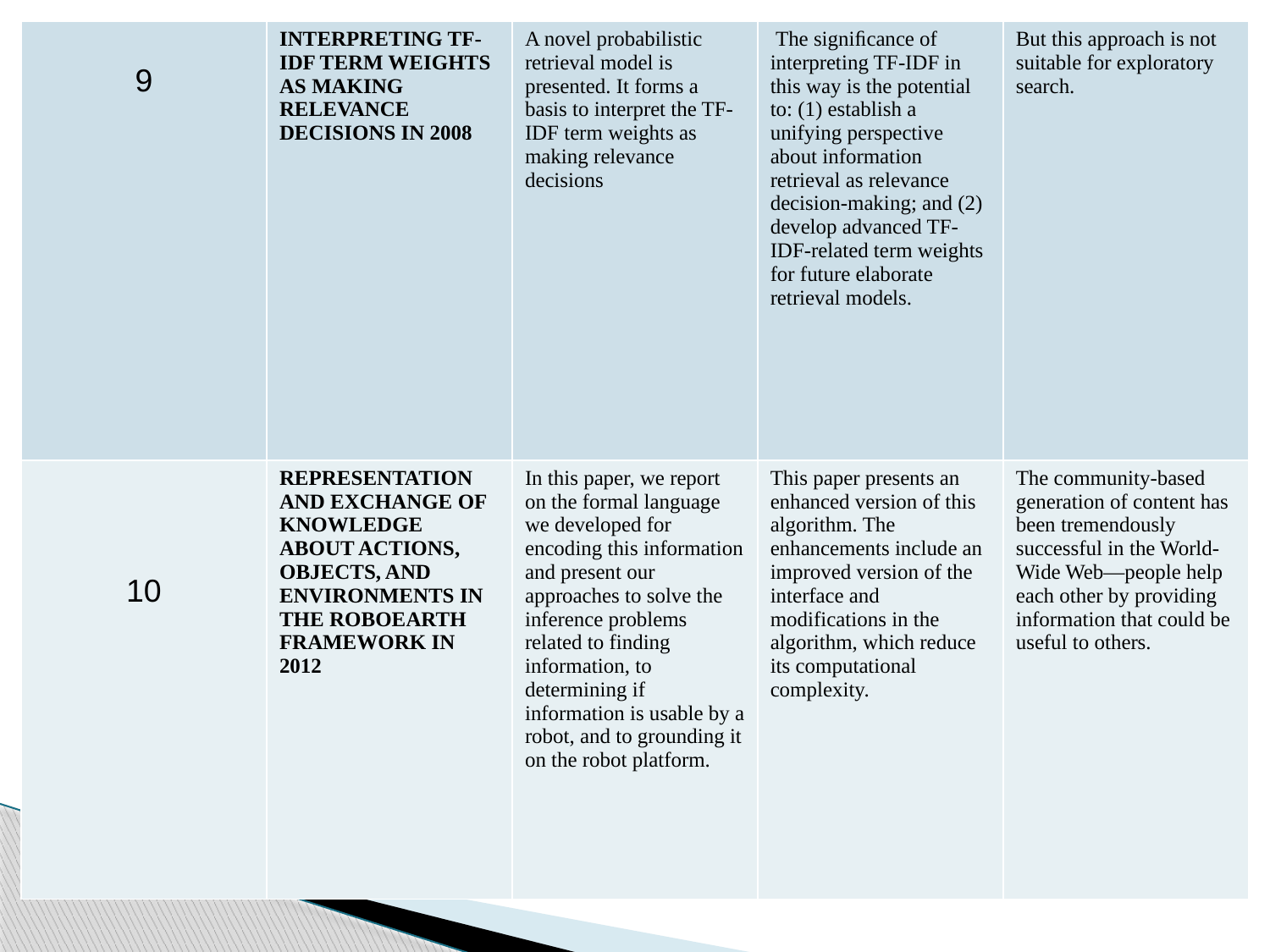

| 9 | INTERPRETING TF-IDF TERM WEIGHTS AS MAKING RELEVANCE DECISIONS IN 2008 | A novel probabilistic retrieval model is presented. It forms a basis to interpret the TF-IDF term weights as making relevance decisions | The signiﬁcance of interpreting TF-IDF in this way is the potential to: (1) establish a unifying perspective about information retrieval as relevance decision-making; and (2) develop advanced TF-IDF-related term weights for future elaborate retrieval models. | But this approach is not suitable for exploratory search. |
| --- | --- | --- | --- | --- |
| 10 | REPRESENTATION AND EXCHANGE OF KNOWLEDGE ABOUT ACTIONS, OBJECTS, AND ENVIRONMENTS IN THE ROBOEARTH FRAMEWORK IN 2012 | In this paper, we report on the formal language we developed for encoding this information and present our approaches to solve the inference problems related to finding information, to determining if information is usable by a robot, and to grounding it on the robot platform. | This paper presents an enhanced version of this algorithm. The enhancements include an improved version of the interface and modifications in the algorithm, which reduce its computational complexity. | The community-based generation of content has been tremendously successful in the World-Wide Web—people help each other by providing information that could be useful to others. |